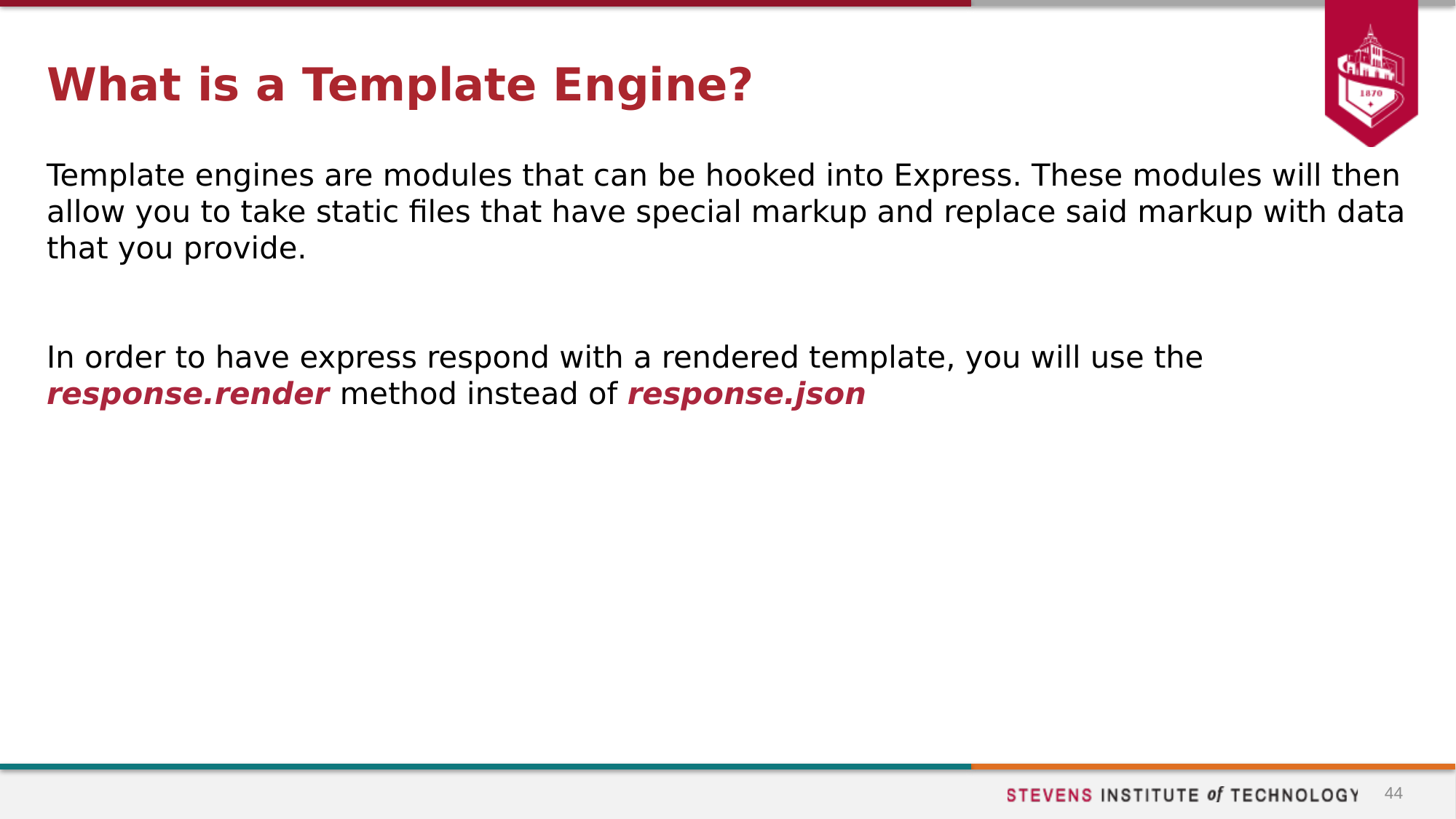

# What is a Template Engine?
Template engines are modules that can be hooked into Express. These modules will then allow you to take static files that have special markup and replace said markup with data that you provide.

In order to have express respond with a rendered template, you will use the response.render method instead of response.json
44